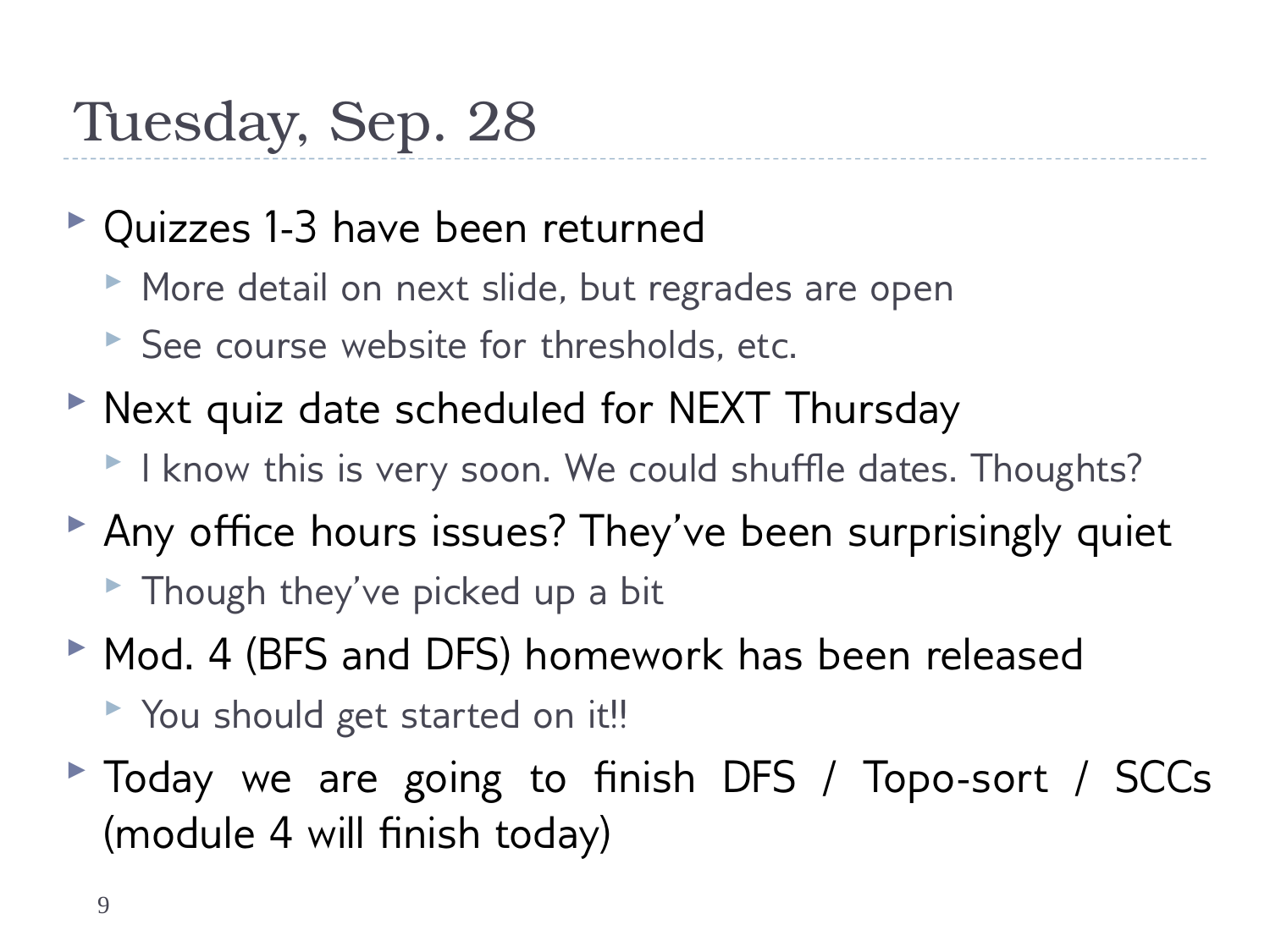

# Tuesday, Sep. 28
Quizzes 1-3 have been returned
More detail on next slide, but regrades are open
See course website for thresholds, etc.
Next quiz date scheduled for NEXT Thursday
I know this is very soon. We could shuffle dates. Thoughts?
Any office hours issues? They’ve been surprisingly quiet
Though they’ve picked up a bit
Mod. 4 (BFS and DFS) homework has been released
You should get started on it!!
Today we are going to finish DFS / Topo-sort / SCCs (module 4 will finish today)
9